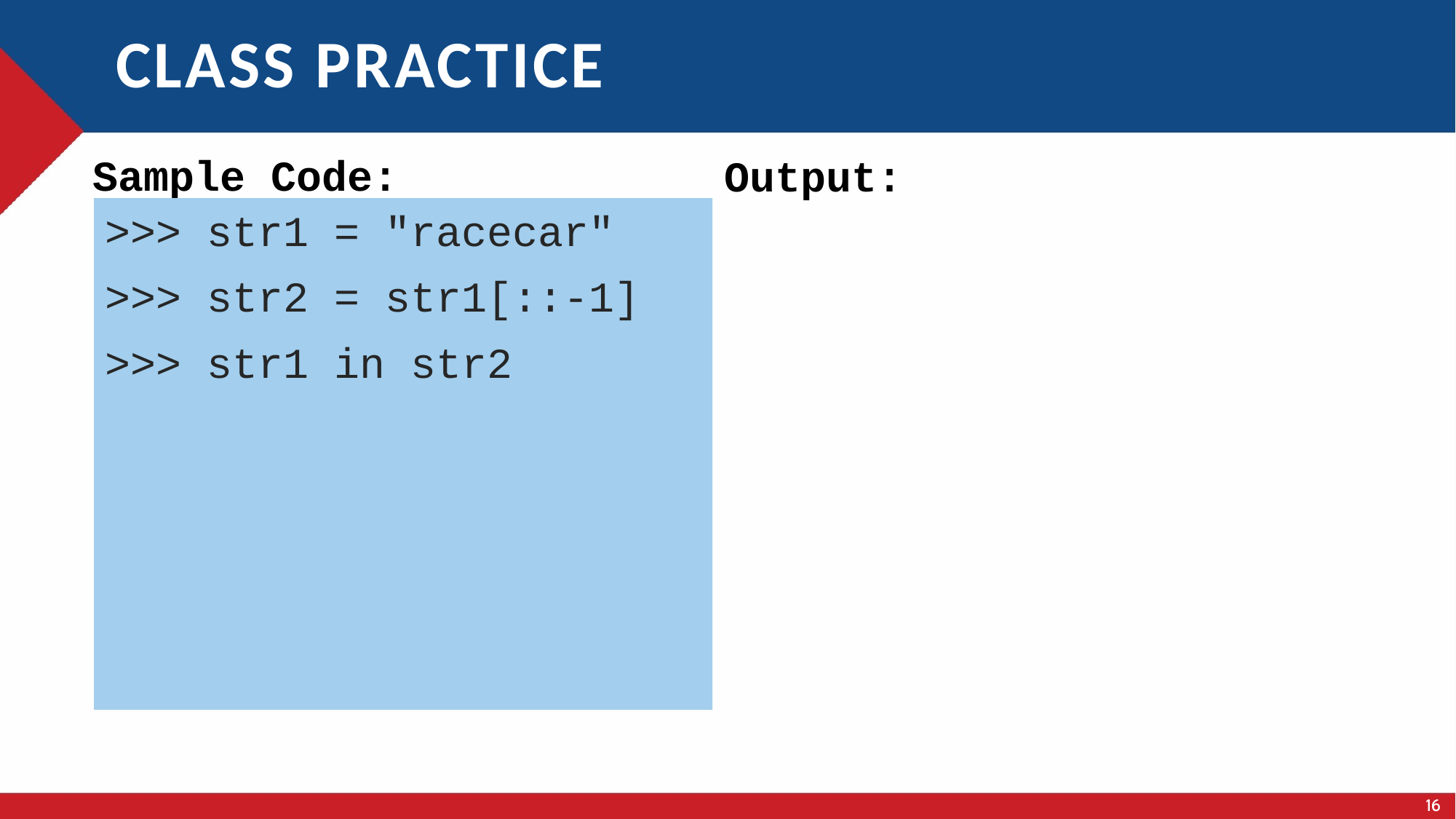

# Class practice
>>> str1 = "racecar"
>>> str2 = str1[::-1]
>>> str1 in str2

16